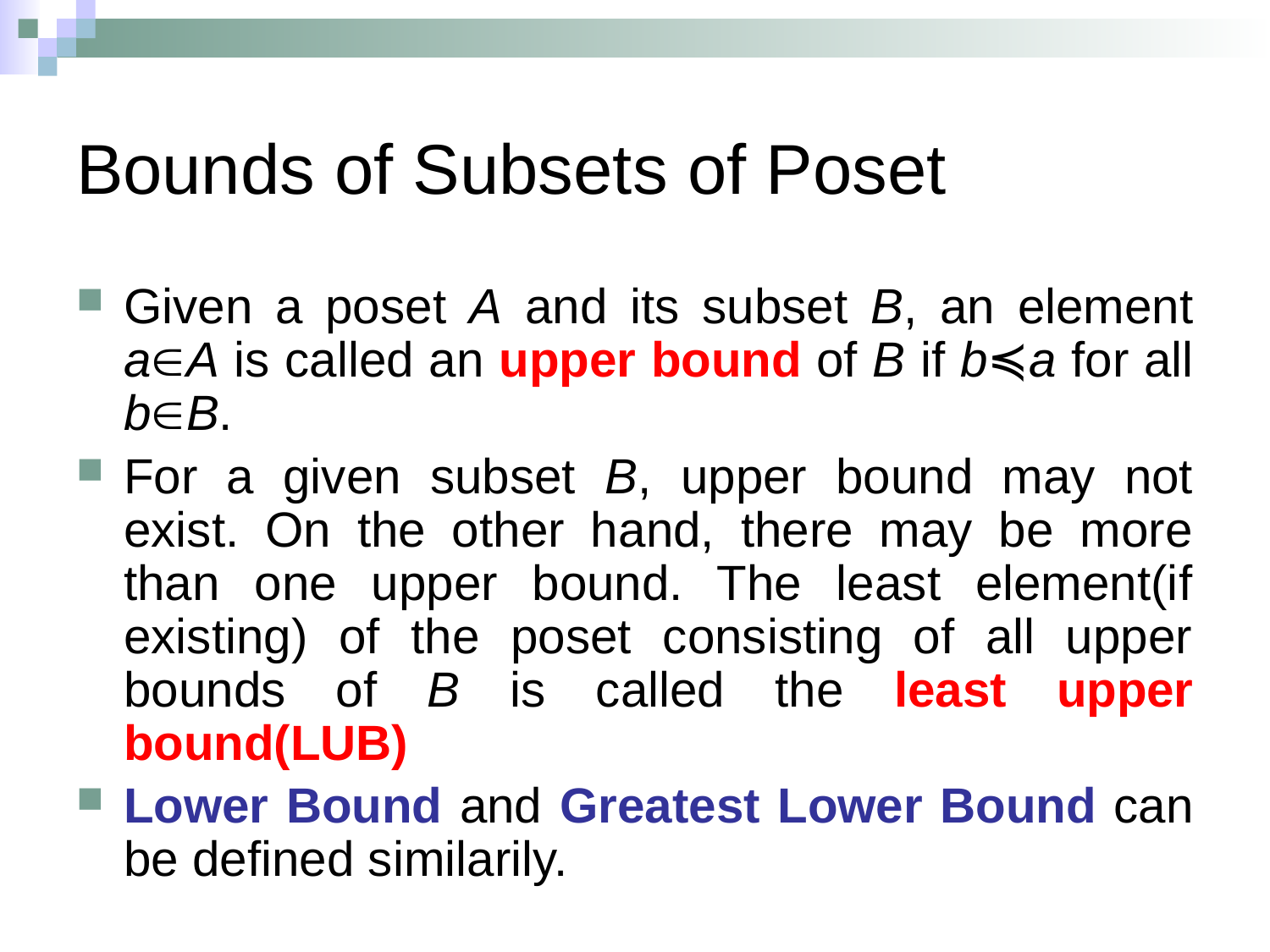

# Bounds of Subsets of Poset
Given a poset A and its subset B, an element a∈A is called an upper bound of B if b≼a for all b∈B.
For a given subset B, upper bound may not exist. On the other hand, there may be more than one upper bound. The least element(if existing) of the poset consisting of all upper bounds of B is called the least upper bound(LUB)
Lower Bound and Greatest Lower Bound can be defined similarily.